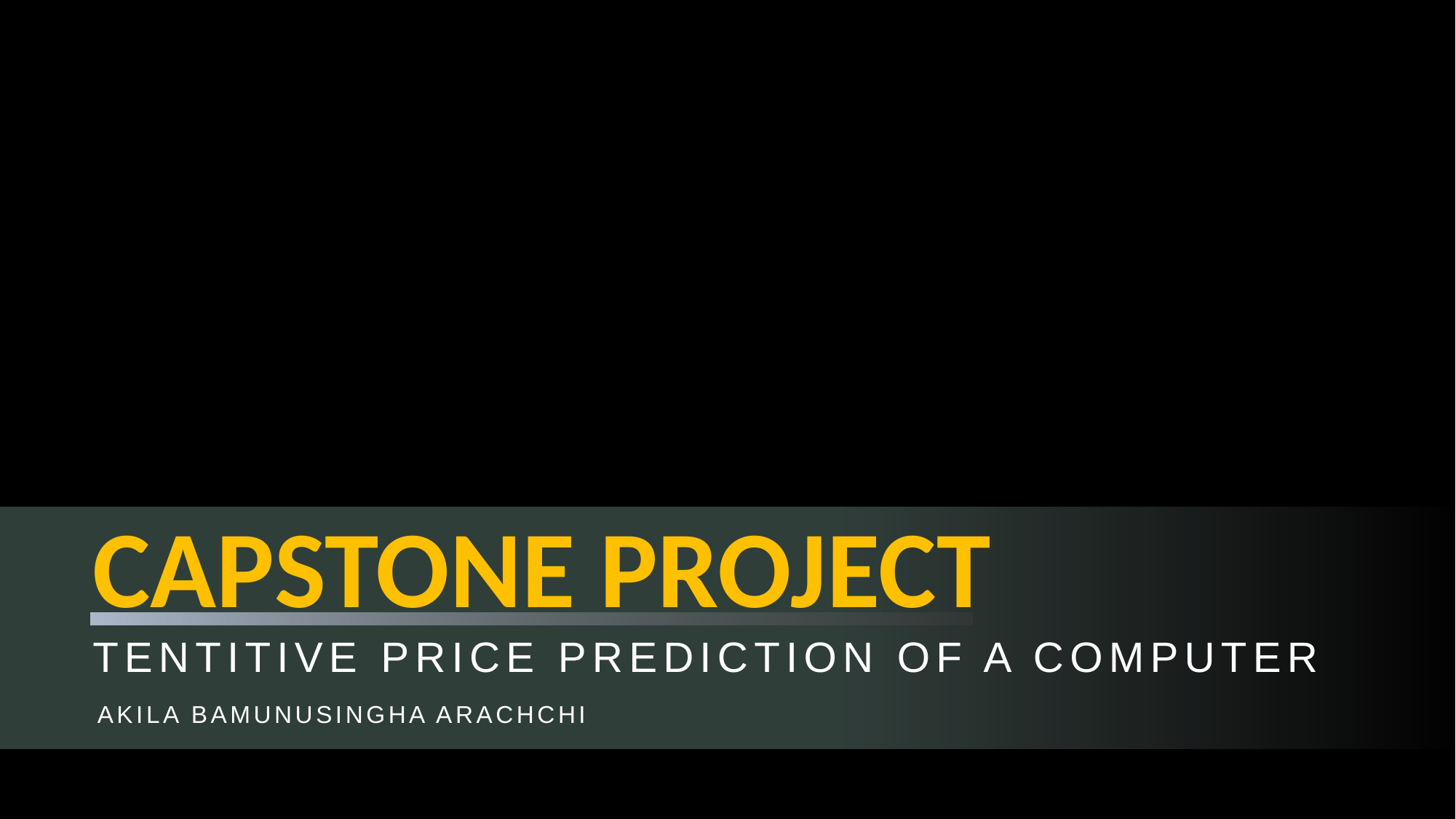

CAPSTONE PROJECT
TENTITIVE PRICE PREDICTION OF A COMPUTER

AKILA BAMUNUSINGHA ARACHCHI